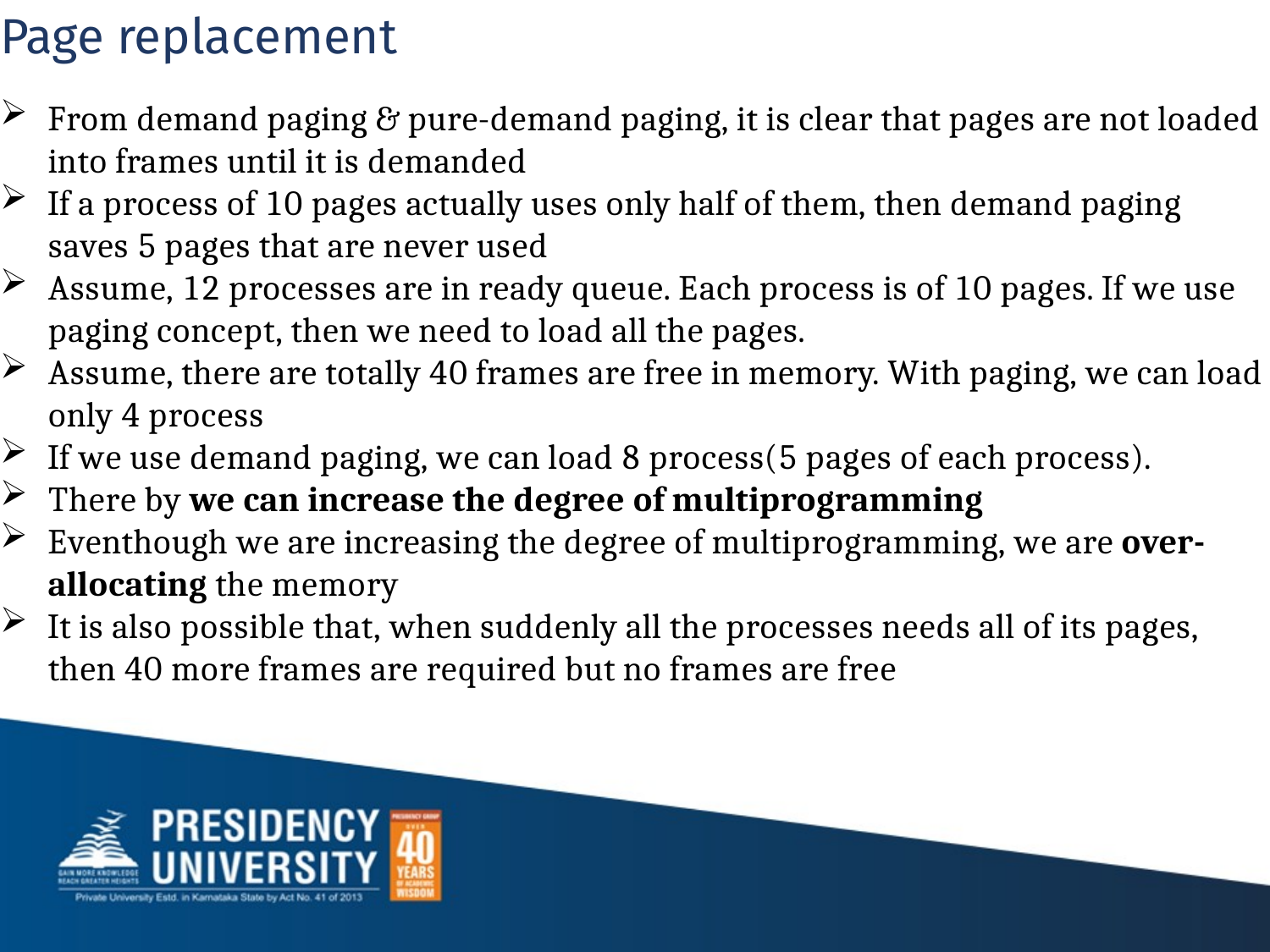

# Page replacement
From demand paging & pure-demand paging, it is clear that pages are not loaded into frames until it is demanded
If a process of 10 pages actually uses only half of them, then demand paging saves 5 pages that are never used
Assume, 12 processes are in ready queue. Each process is of 10 pages. If we use paging concept, then we need to load all the pages.
Assume, there are totally 40 frames are free in memory. With paging, we can load only 4 process
If we use demand paging, we can load 8 process(5 pages of each process).
There by we can increase the degree of multiprogramming
Eventhough we are increasing the degree of multiprogramming, we are over-allocating the memory
It is also possible that, when suddenly all the processes needs all of its pages, then 40 more frames are required but no frames are free